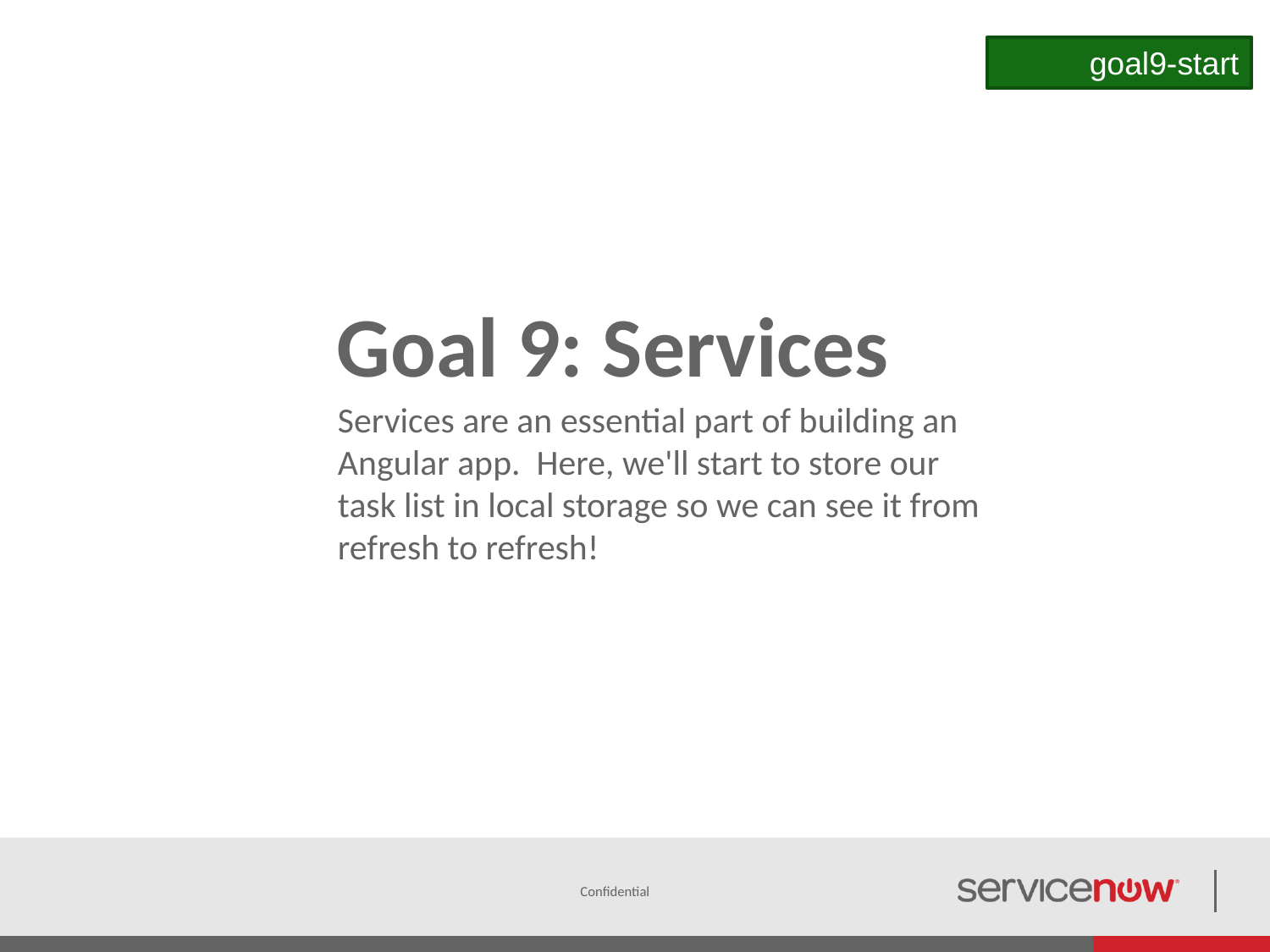

goal9-start
# Goal 9: Services
Services are an essential part of building an Angular app.  Here, we'll start to store our task list in local storage so we can see it from refresh to refresh!